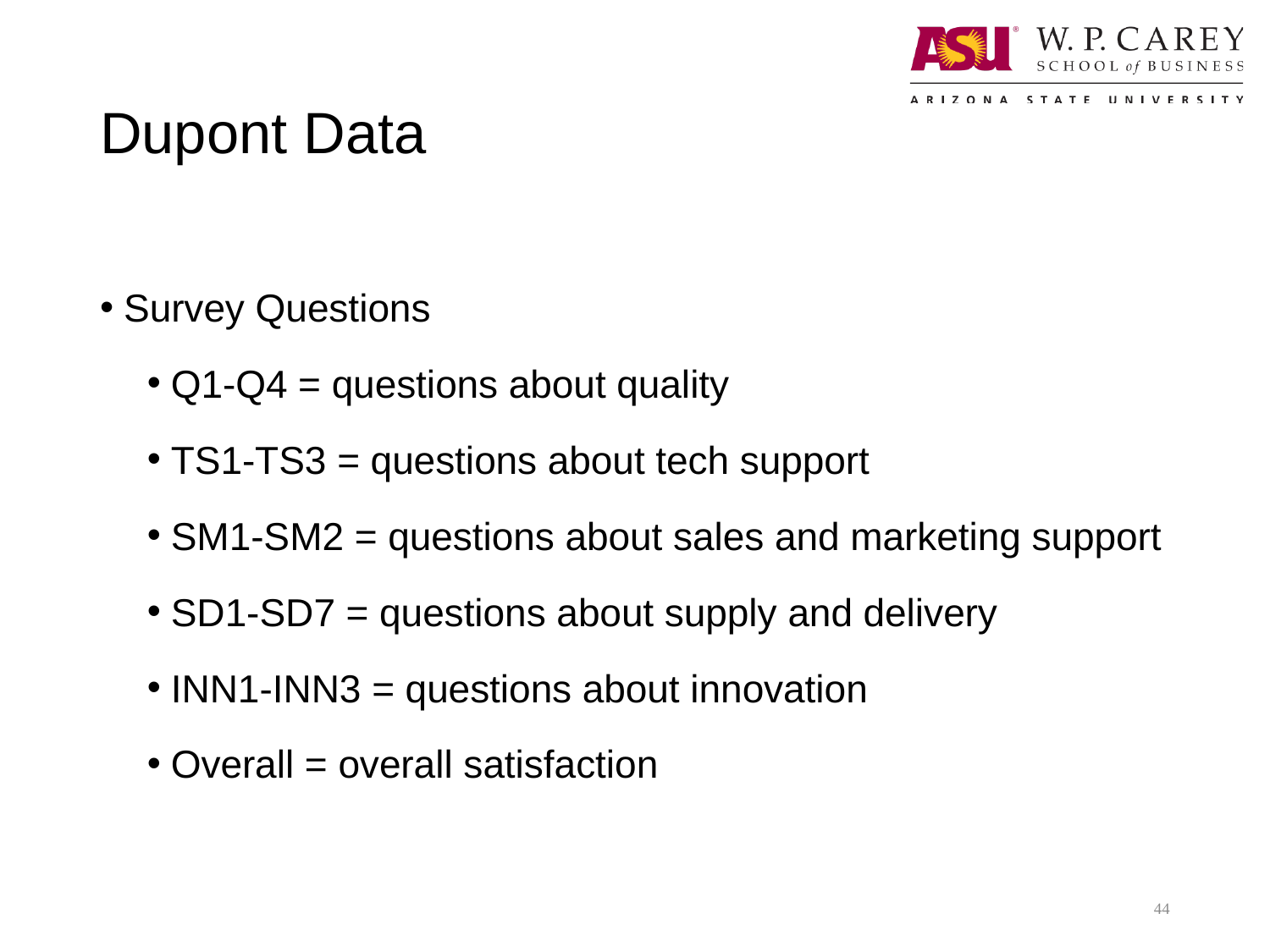

# Dupont Data
Survey Questions
Q1-Q4 = questions about quality
TS1-TS3 = questions about tech support
SM1-SM2 = questions about sales and marketing support
SD1-SD7 = questions about supply and delivery
INN1-INN3 = questions about innovation
Overall = overall satisfaction
44